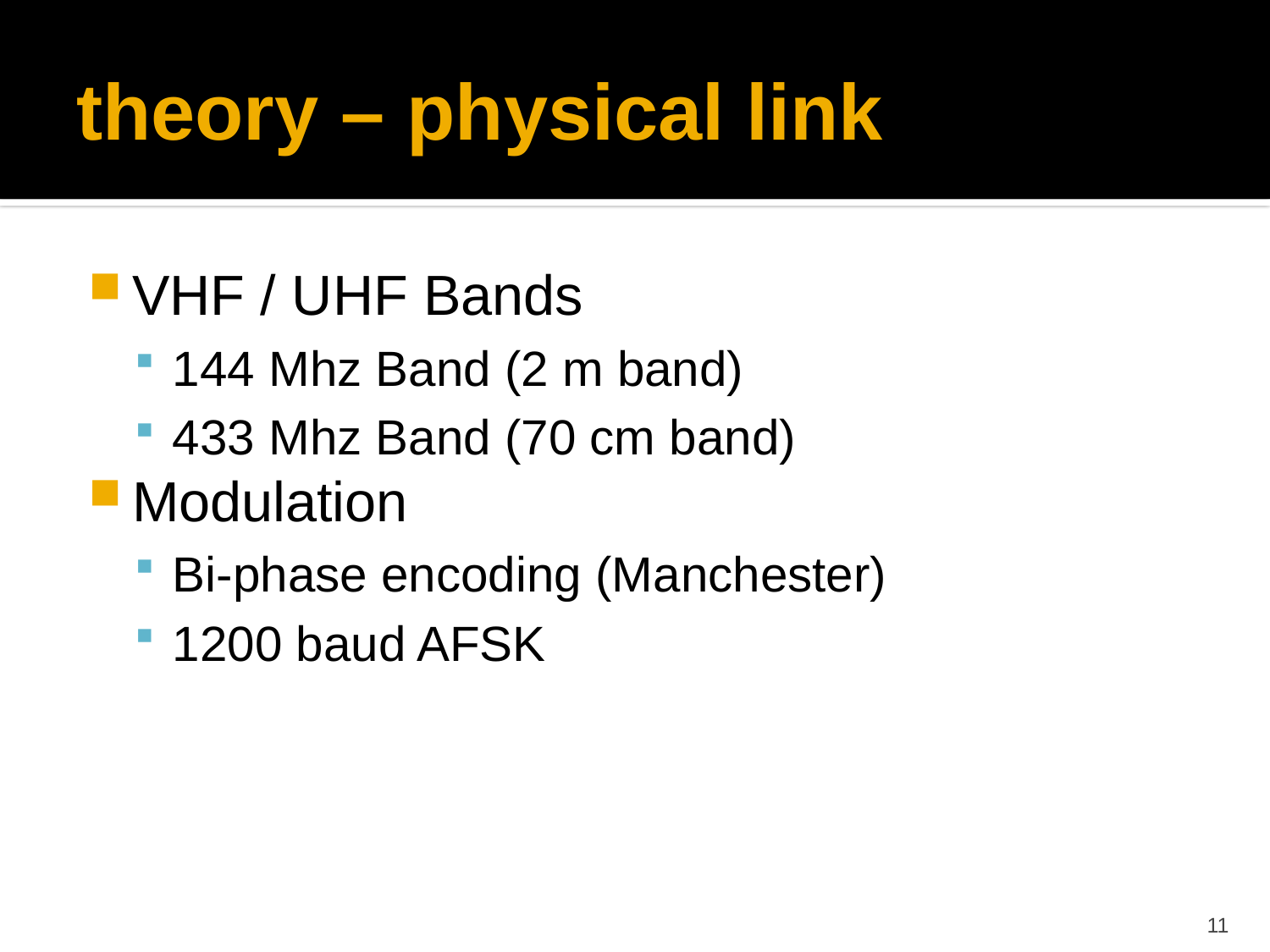

# theory – physical link
VHF / UHF Bands
144 Mhz Band (2 m band)
433 Mhz Band (70 cm band)
Modulation
Bi-phase encoding (Manchester)
1200 baud AFSK
11